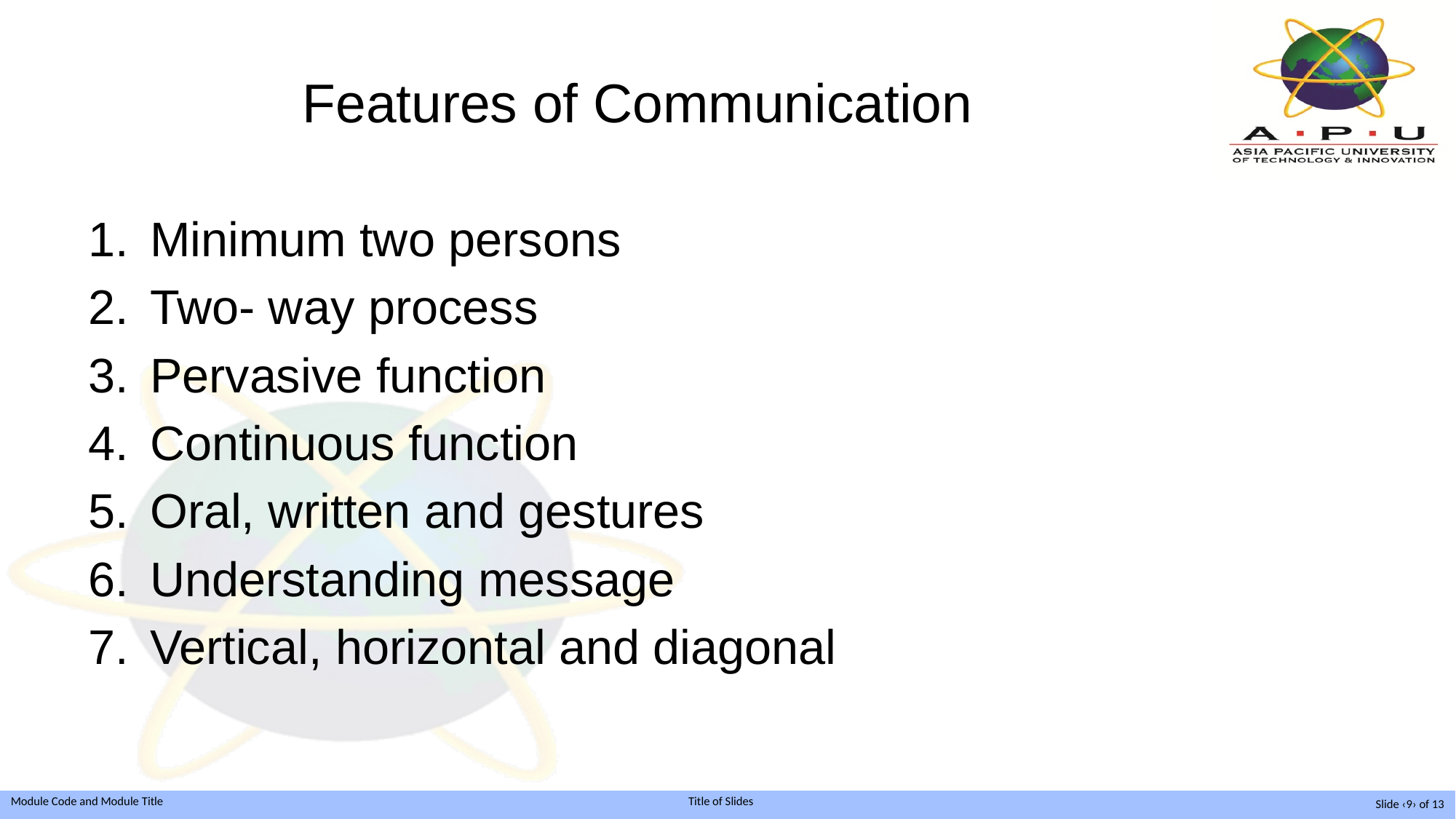

# Features of Communication
Minimum two persons
Two- way process
Pervasive function
Continuous function
Oral, written and gestures
Understanding message
Vertical, horizontal and diagonal

Slide ‹9› of 13